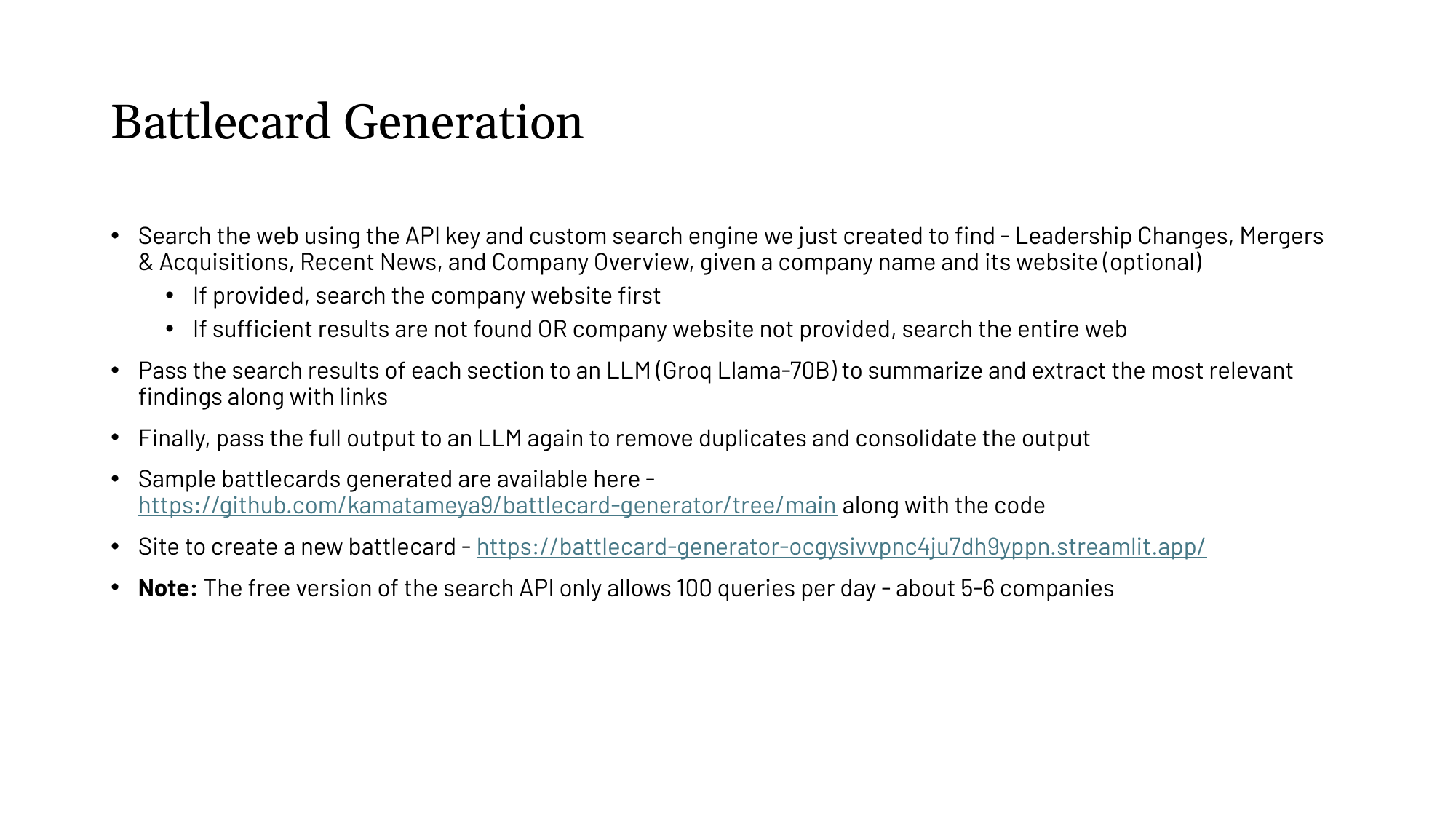

# Battlecard Generation
Search the web using the API key and custom search engine we just created to find - Leadership Changes, Mergers & Acquisitions, Recent News, and Company Overview, given a company name and its website (optional)
If provided, search the company website first
If sufficient results are not found OR company website not provided, search the entire web
Pass the search results of each section to an LLM (Groq Llama-70B) to summarize and extract the most relevant findings along with links
Finally, pass the full output to an LLM again to remove duplicates and consolidate the output
Sample battlecards generated are available here - https://github.com/kamatameya9/battlecard-generator/tree/main along with the code
Site to create a new battlecard - https://battlecard-generator-ocgysivvpnc4ju7dh9yppn.streamlit.app/
Note: The free version of the search API only allows 100 queries per day - about 5-6 companies